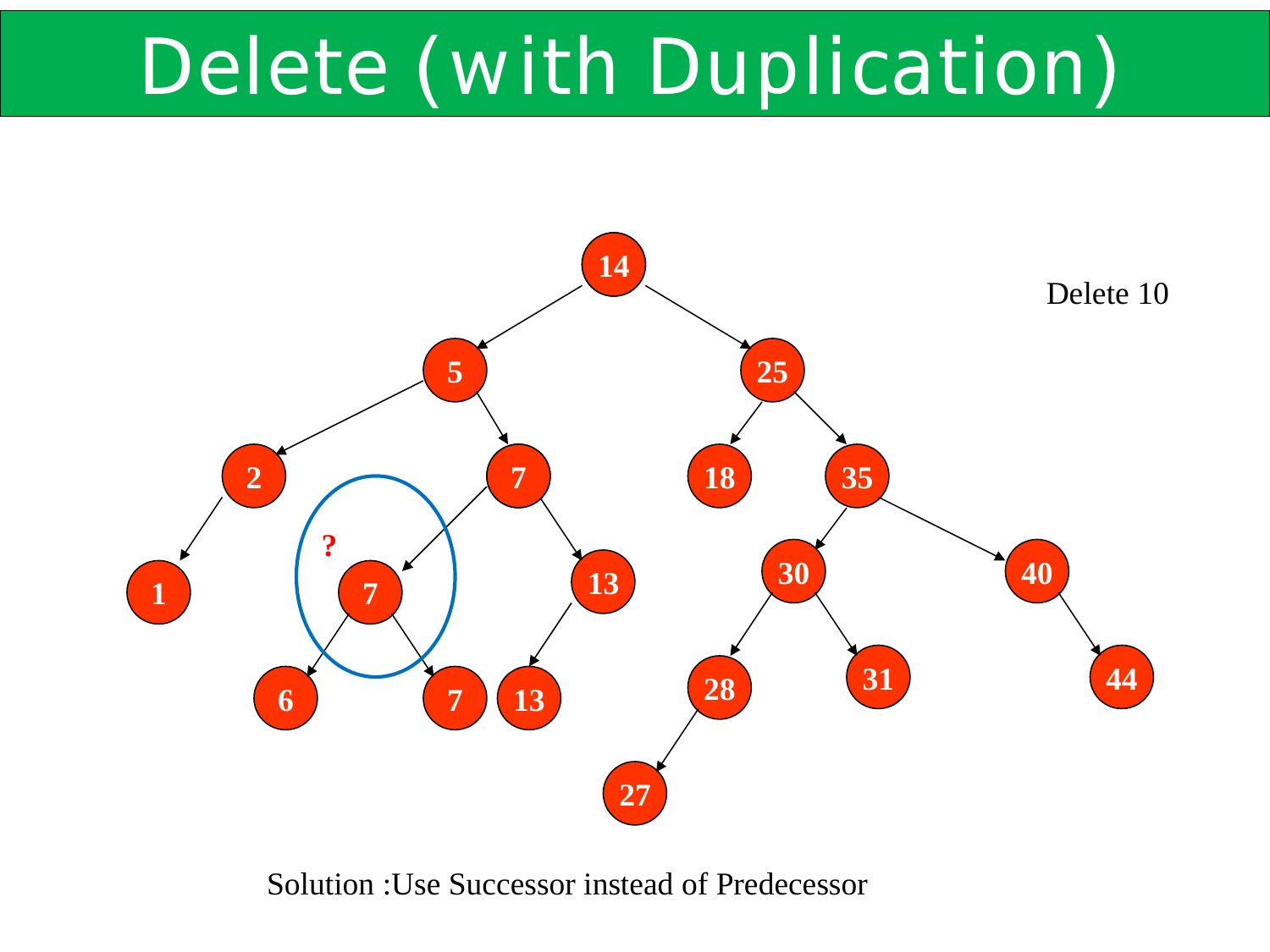

# Delete (with Duplication)
15
14
Delete 10

5
25

2
10
7
18
35

?
30
40
13
1
7

31
44
28
6
7
13

27
Solution :Use Successor instead of Predecessor